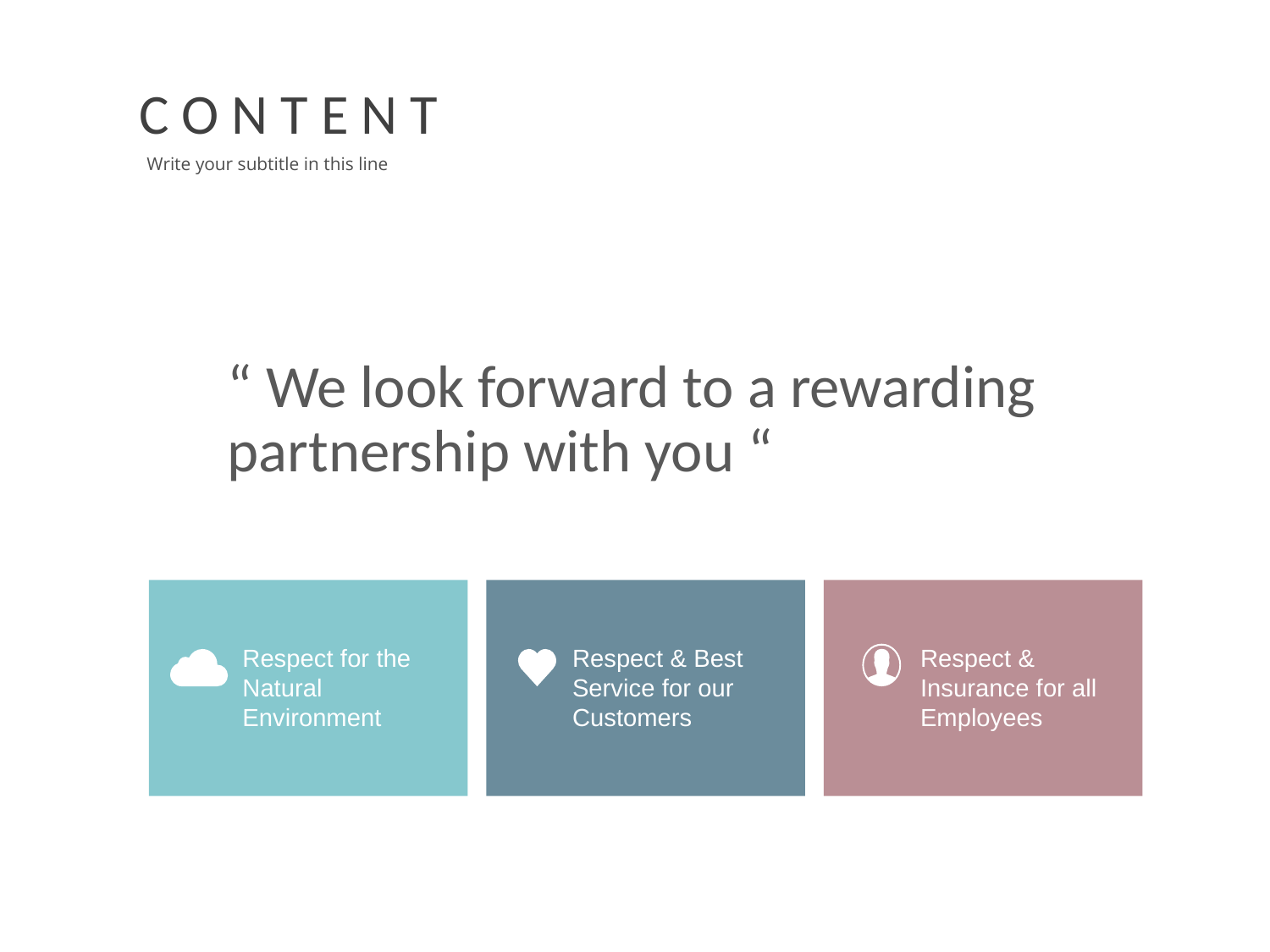

C O N T E N T
Write your subtitle in this line
“ We look forward to a rewarding partnership with you “

Respect for the Natural Environment

Respect & Best Service for our Customers

Respect & Insurance for all Employees